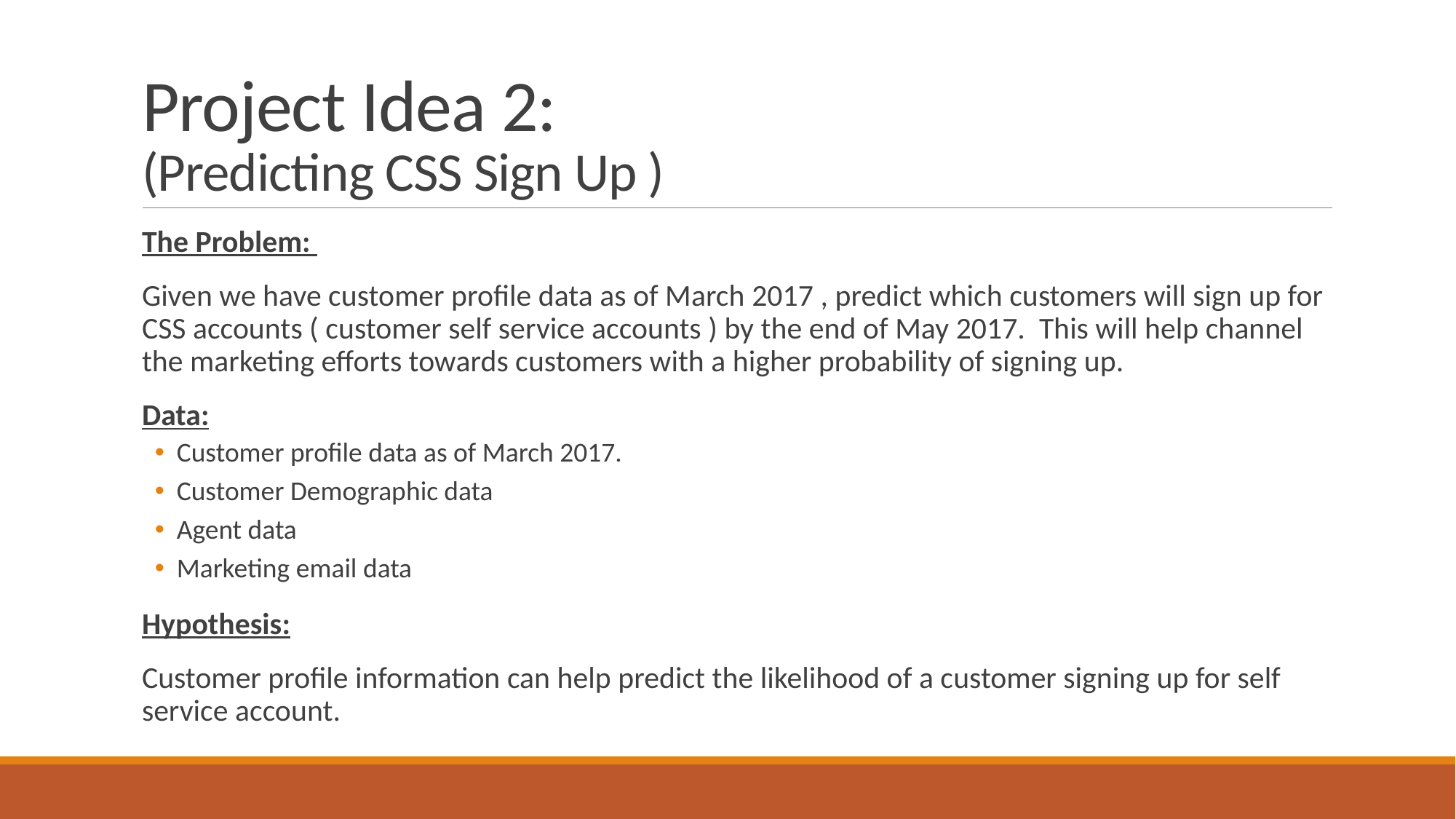

# Project Idea 2: (Predicting CSS Sign Up )
The Problem:
Given we have customer profile data as of March 2017 , predict which customers will sign up for CSS accounts ( customer self service accounts ) by the end of May 2017.  This will help channel the marketing efforts towards customers with a higher probability of signing up.
Data:
Customer profile data as of March 2017.
Customer Demographic data
Agent data
Marketing email data
Hypothesis:
Customer profile information can help predict the likelihood of a customer signing up for self service account.